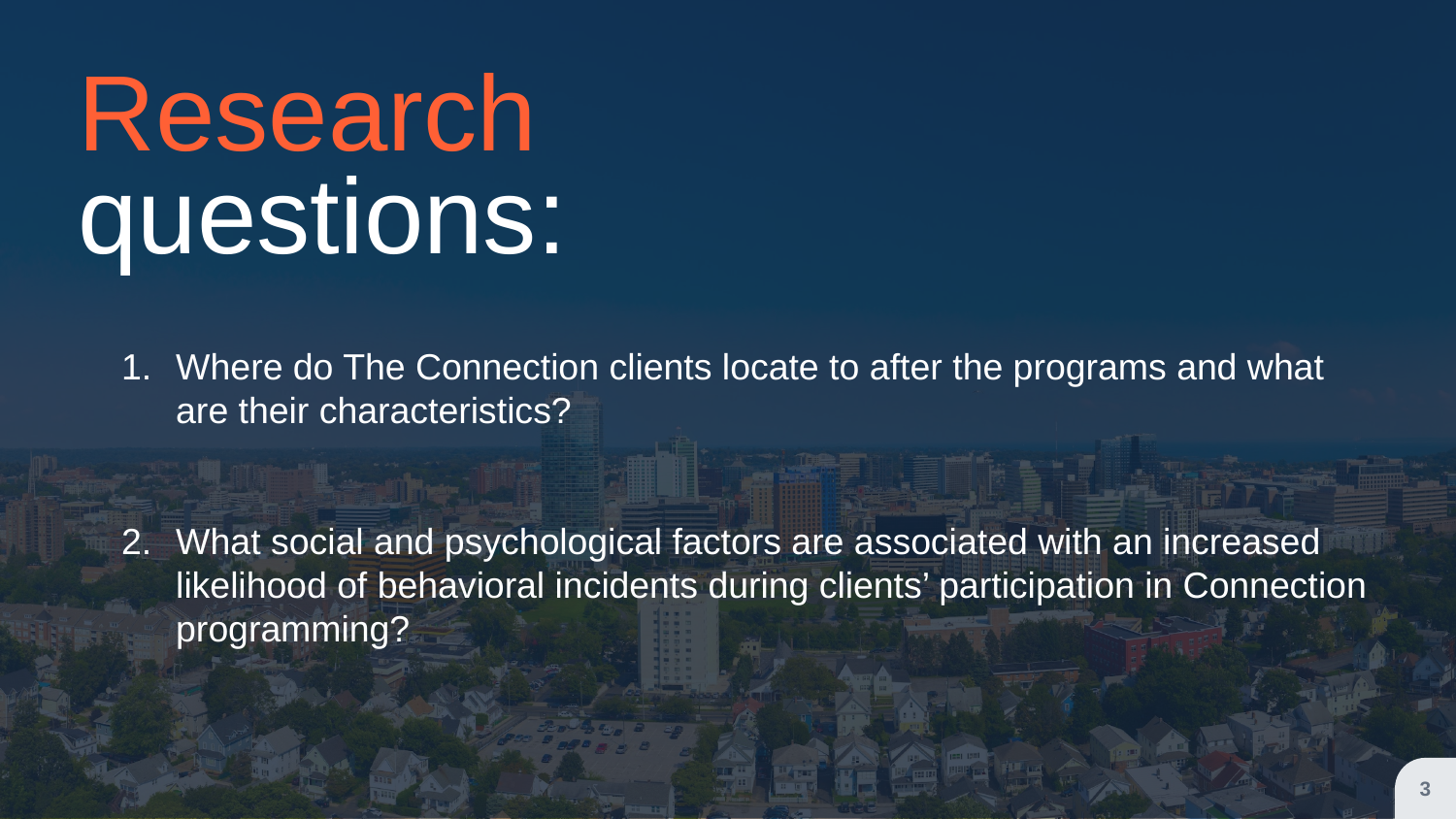

Research
questions:
Where do The Connection clients locate to after the programs and what are their characteristics?

What social and psychological factors are associated with an increased likelihood of behavioral incidents during clients’ participation in Connection programming?
3